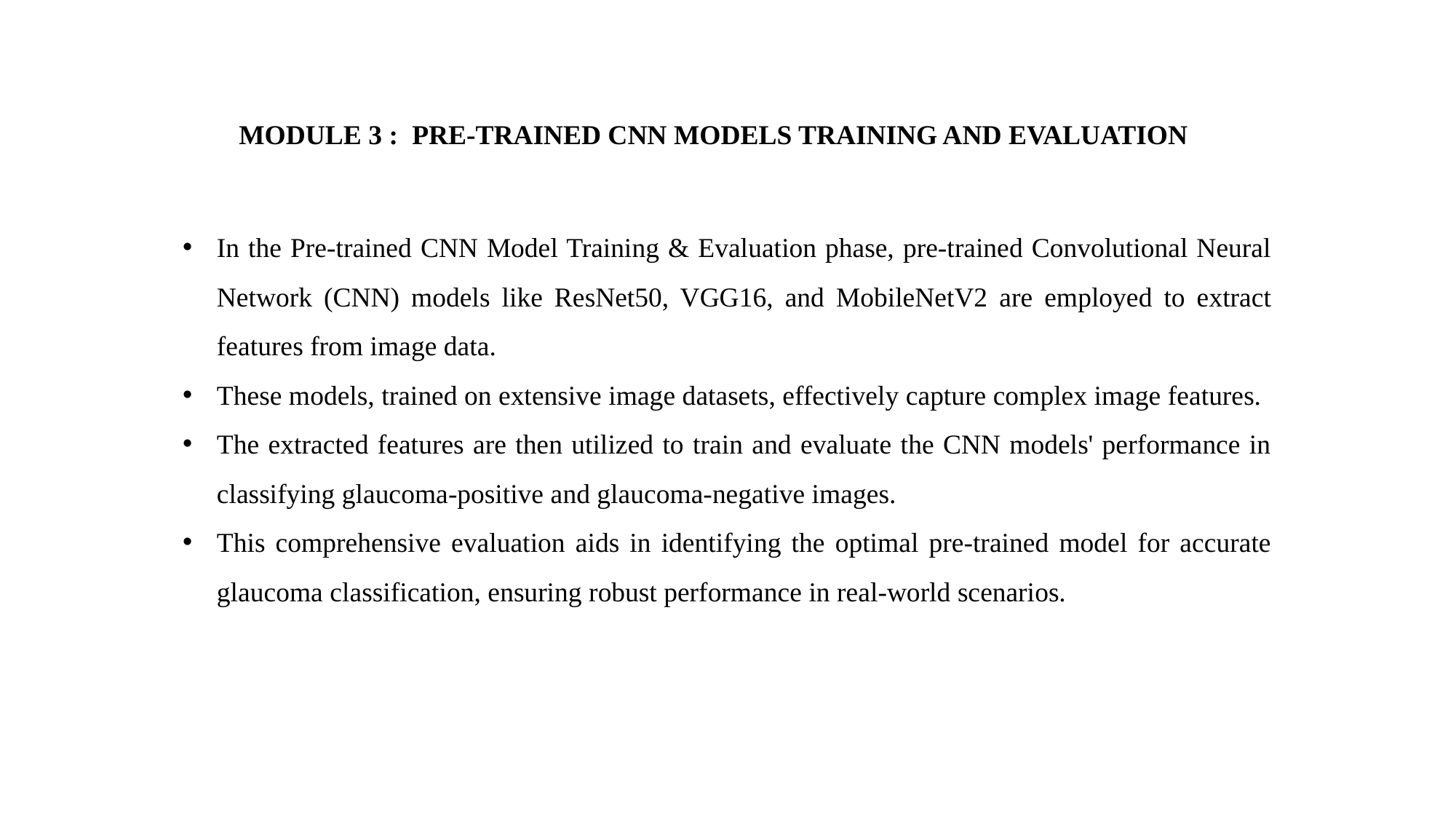

MODULE 3 :  PRE-TRAINED CNN MODELS TRAINING AND EVALUATION
In the Pre-trained CNN Model Training & Evaluation phase, pre-trained Convolutional Neural Network (CNN) models like ResNet50, VGG16, and MobileNetV2 are employed to extract features from image data.
These models, trained on extensive image datasets, effectively capture complex image features.
The extracted features are then utilized to train and evaluate the CNN models' performance in classifying glaucoma-positive and glaucoma-negative images.
This comprehensive evaluation aids in identifying the optimal pre-trained model for accurate glaucoma classification, ensuring robust performance in real-world scenarios.